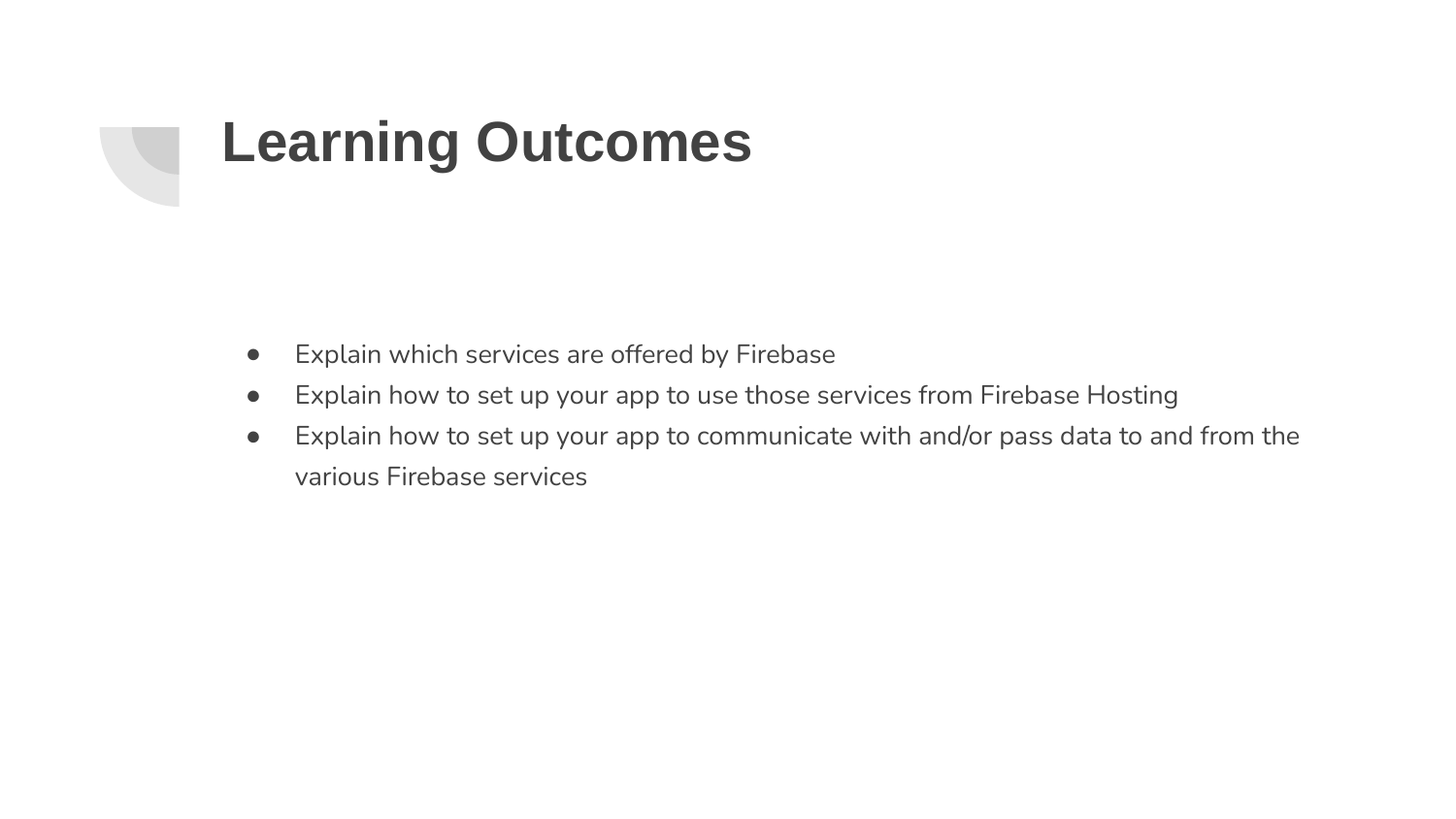

# Learning Outcomes
Explain which services are offered by Firebase
Explain how to set up your app to use those services from Firebase Hosting
Explain how to set up your app to communicate with and/or pass data to and from the various Firebase services